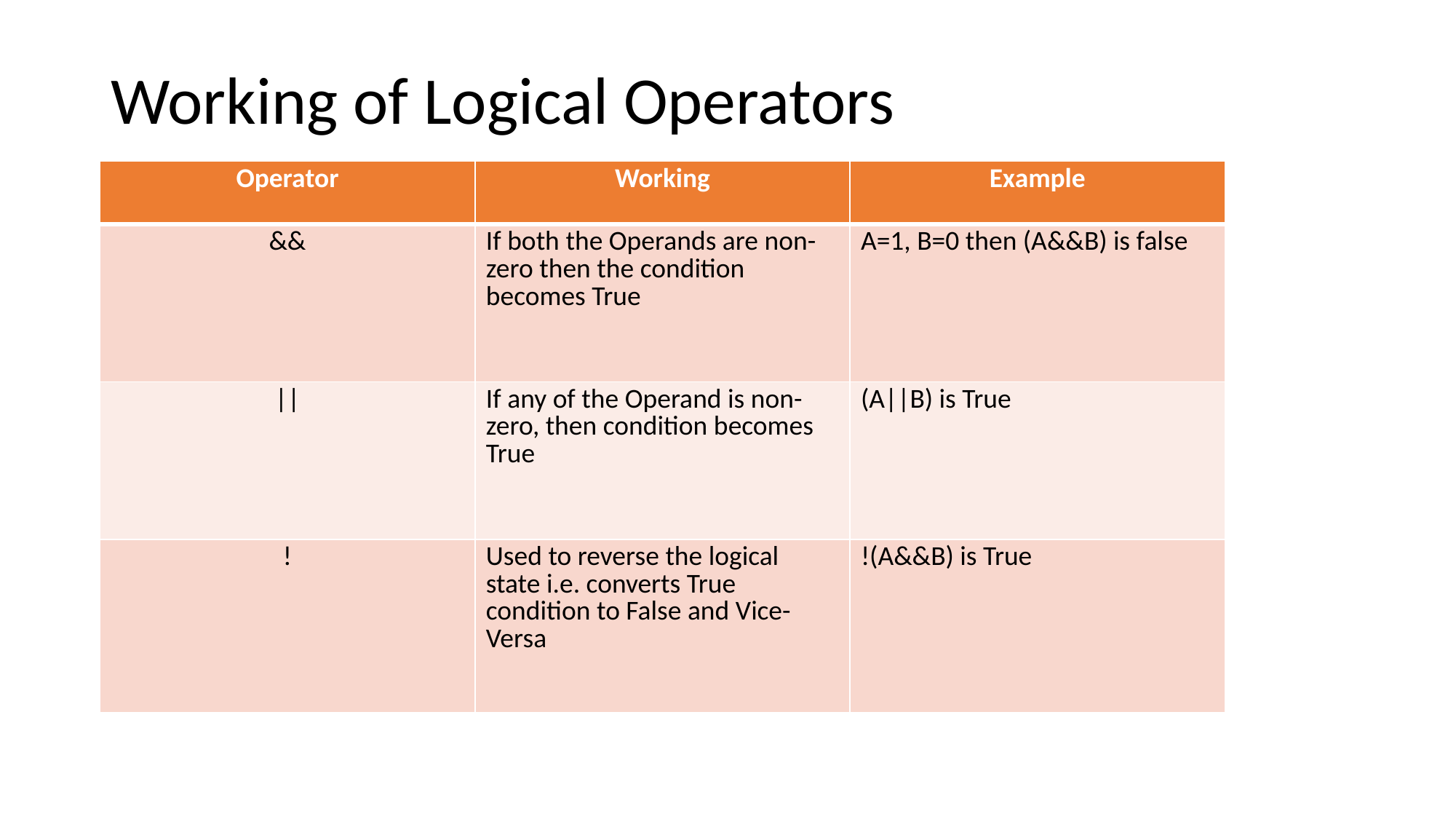

# Working of Logical Operators
| Operator | Working | Example |
| --- | --- | --- |
| && | If both the Operands are non-zero then the condition becomes True | A=1, B=0 then (A&&B) is false |
| || | If any of the Operand is non-zero, then condition becomes True | (A||B) is True |
| ! | Used to reverse the logical state i.e. converts True condition to False and Vice-Versa | !(A&&B) is True |